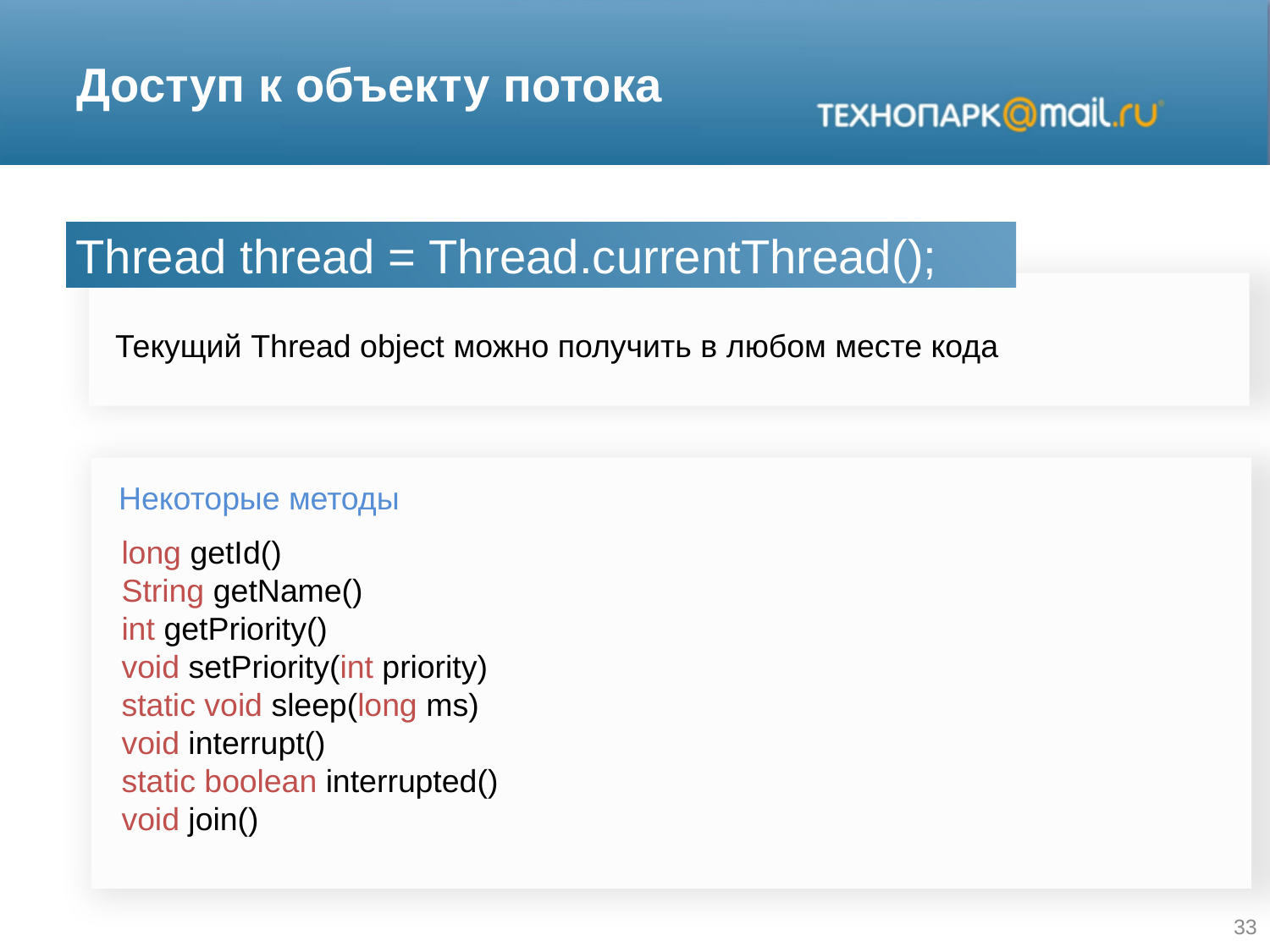

# Доступ к объекту потока
Thread thread = Thread.currentThread();

Текущий Thread object можно получить в любом месте кода

Некоторые методы
long getId()
String getName()
int getPriority()
void setPriority(int priority)
static void sleep(long ms)
void interrupt()
static boolean interrupted()
void join()
33